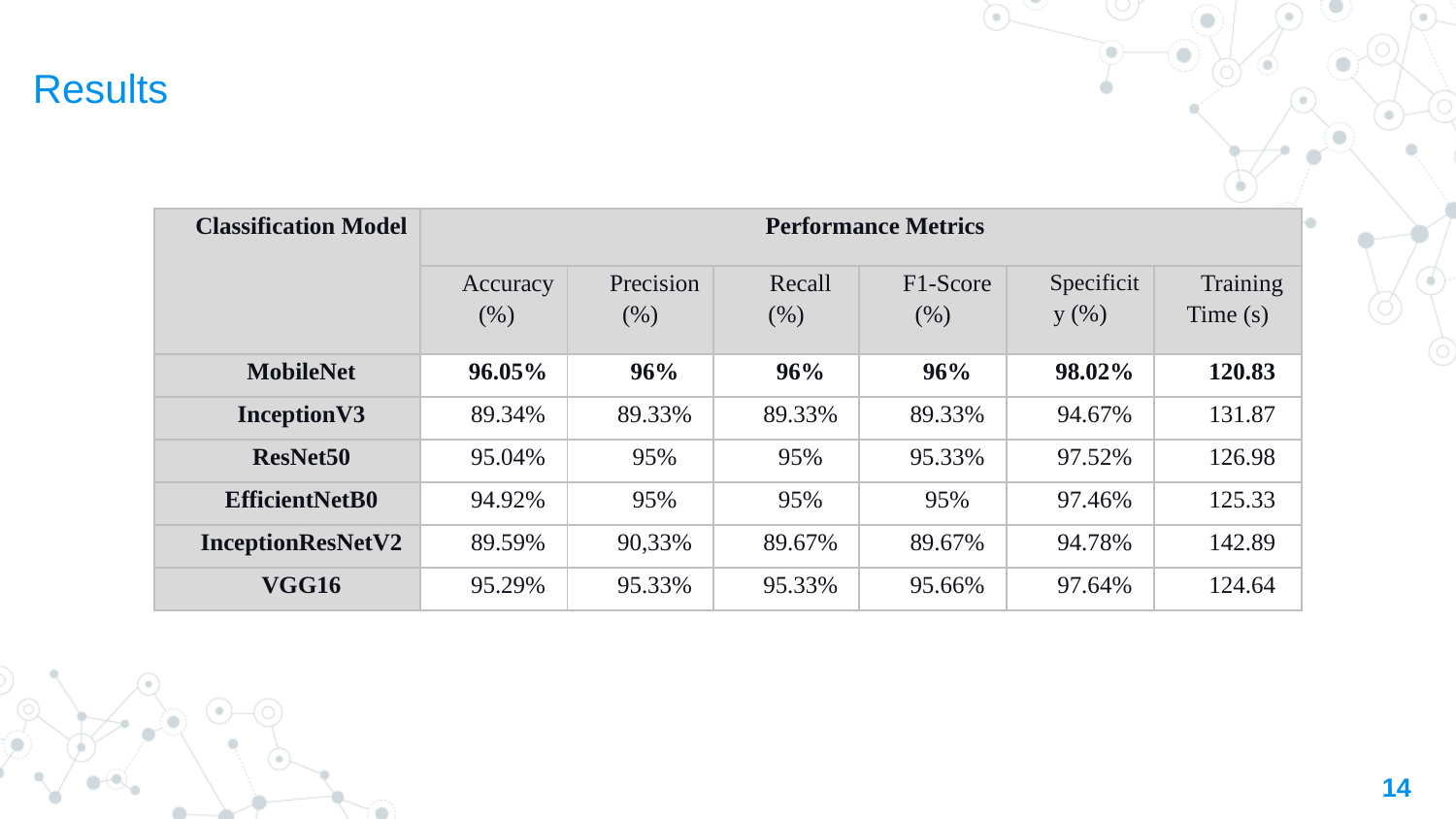

# Results
| Classification Model | Performance Metrics |  |  |  |  |  |
| --- | --- | --- | --- | --- | --- | --- |
|  | Accuracy (%) | Precision (%) | Recall (%) | F1-Score (%) | Specificity (%) | Training Time (s) |
| MobileNet | 96.05% | 96% | 96% | 96% | 98.02% | 120.83 |
| InceptionV3 | 89.34% | 89.33% | 89.33% | 89.33% | 94.67% | 131.87 |
| ResNet50 | 95.04% | 95% | 95% | 95.33% | 97.52% | 126.98 |
| EfficientNetB0 | 94.92% | 95% | 95% | 95% | 97.46% | 125.33 |
| InceptionResNetV2 | 89.59% | 90,33% | 89.67% | 89.67% | 94.78% | 142.89 |
| VGG16 | 95.29% | 95.33% | 95.33% | 95.66% | 97.64% | 124.64 |
14